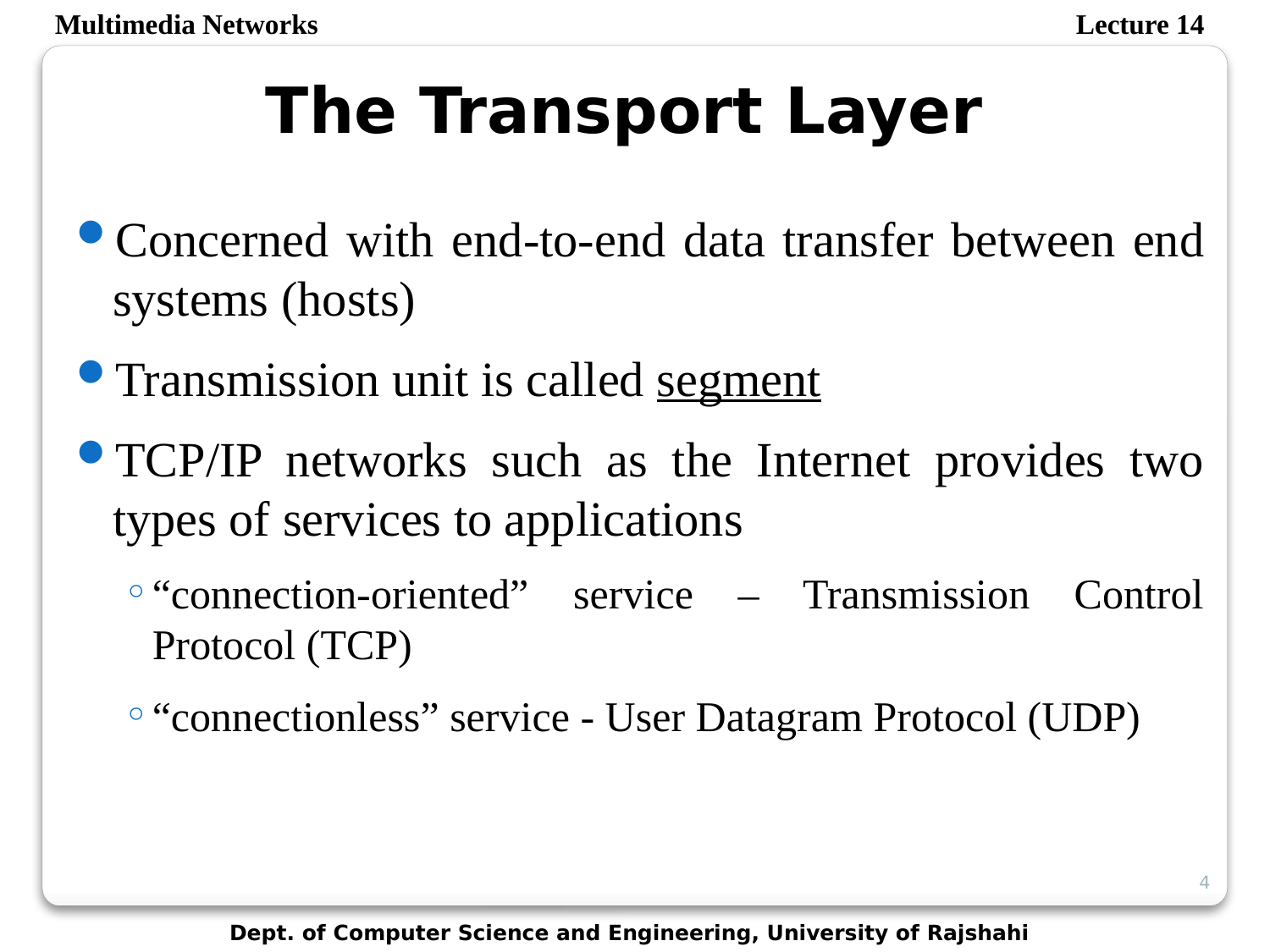

Multimedia Networks
Lecture 14
The Transport Layer
Concerned with end-to-end data transfer between end systems (hosts)
Transmission unit is called segment
TCP/IP networks such as the Internet provides two types of services to applications
“connection-oriented” service – Transmission Control Protocol (TCP)
“connectionless” service - User Datagram Protocol (UDP)
4
Dept. of Computer Science and Engineering, University of Rajshahi